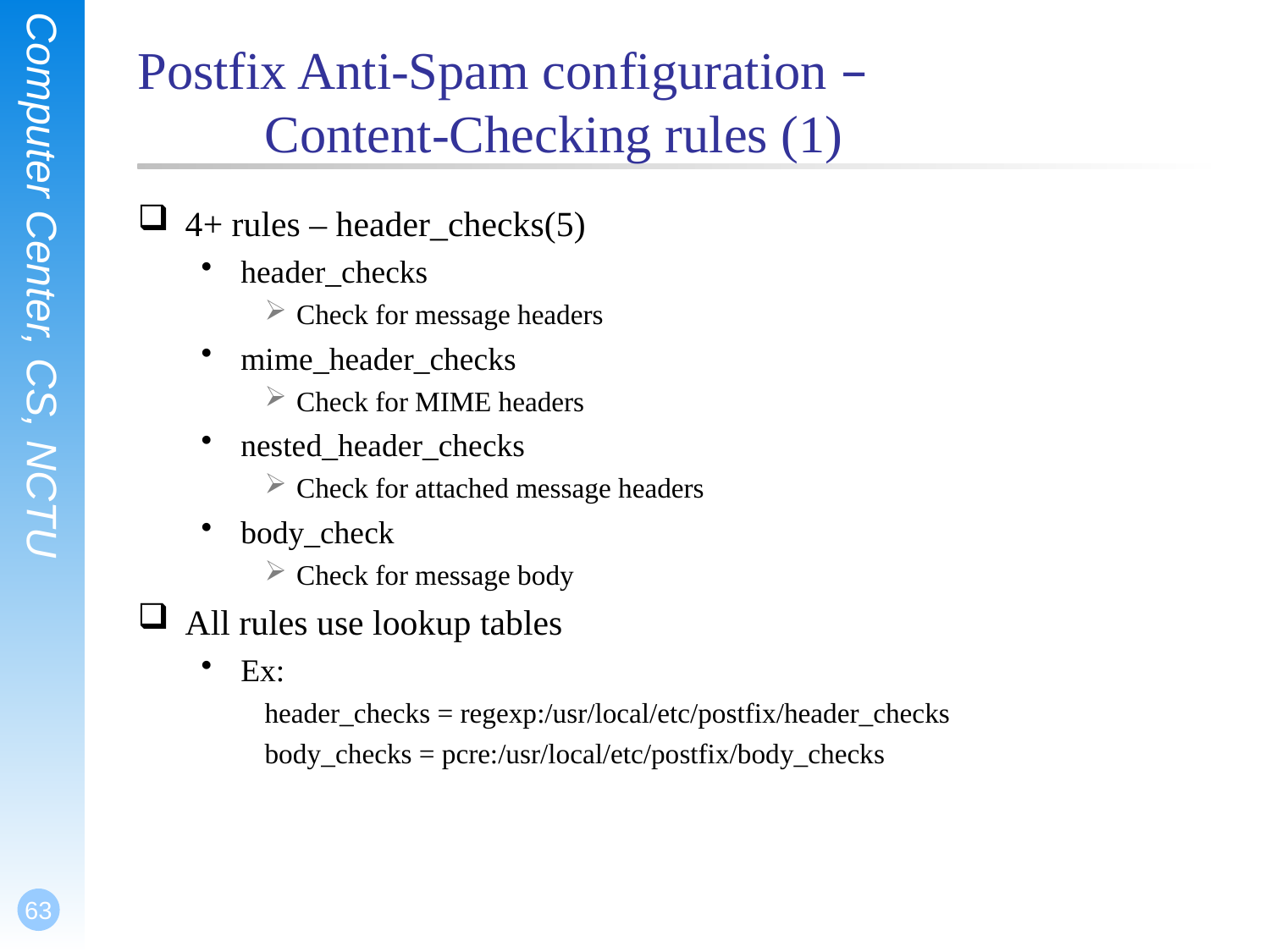

# Postfix Anti-Spam configuration – Content-Checking rules (1)
4+ rules – header_checks(5)
header_checks
Check for message headers
mime_header_checks
Check for MIME headers
nested_header_checks
Check for attached message headers
body_check
Check for message body
All rules use lookup tables
Ex:
header_checks = regexp:/usr/local/etc/postfix/header_checks
body_checks = pcre:/usr/local/etc/postfix/body_checks